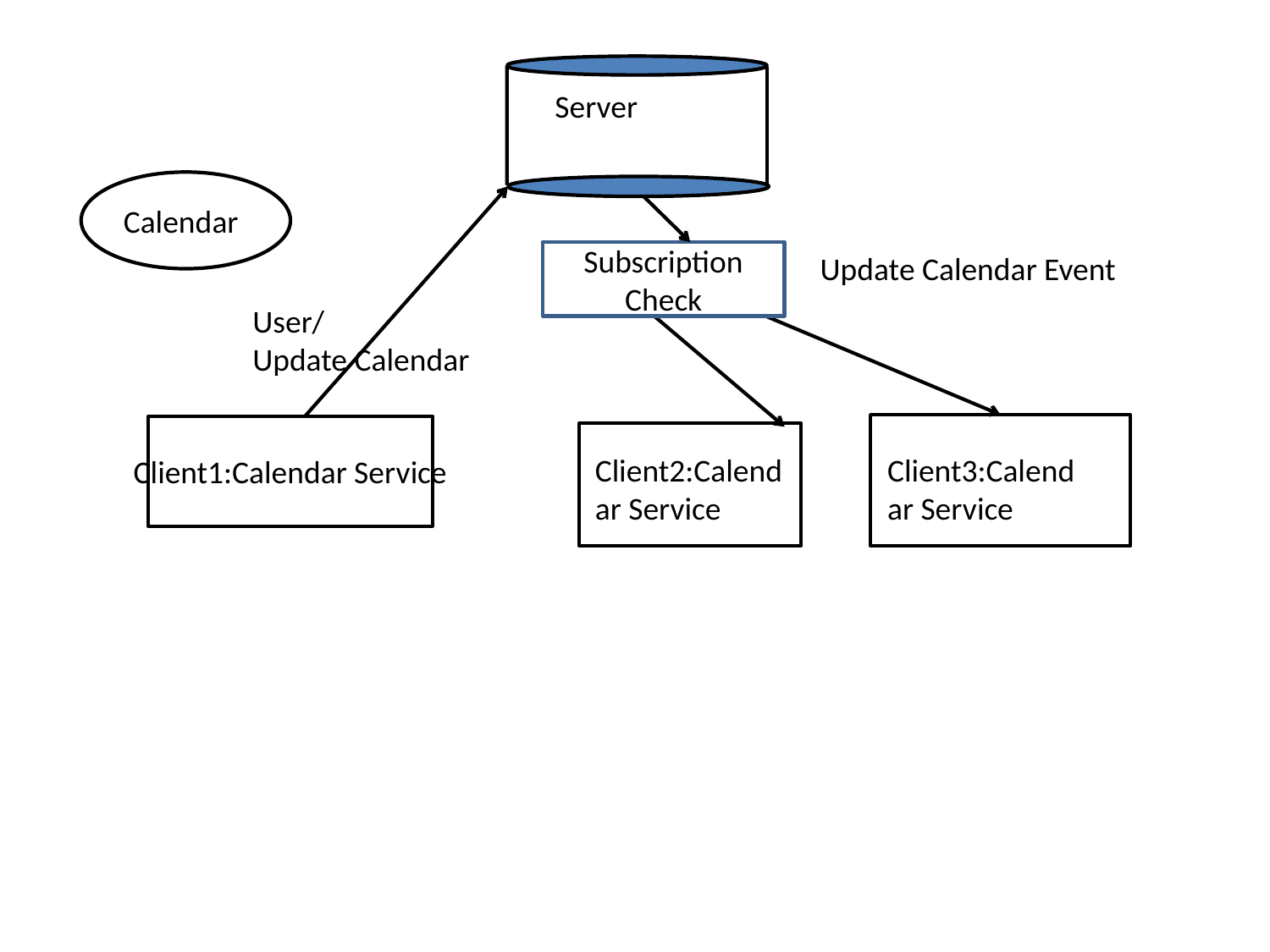

Server

Calendar
Subscription Check
Update Calendar Event
User/
Update Calendar

Client2:Calendar Service
Client3:Calendar Service
Client1:Calendar Service